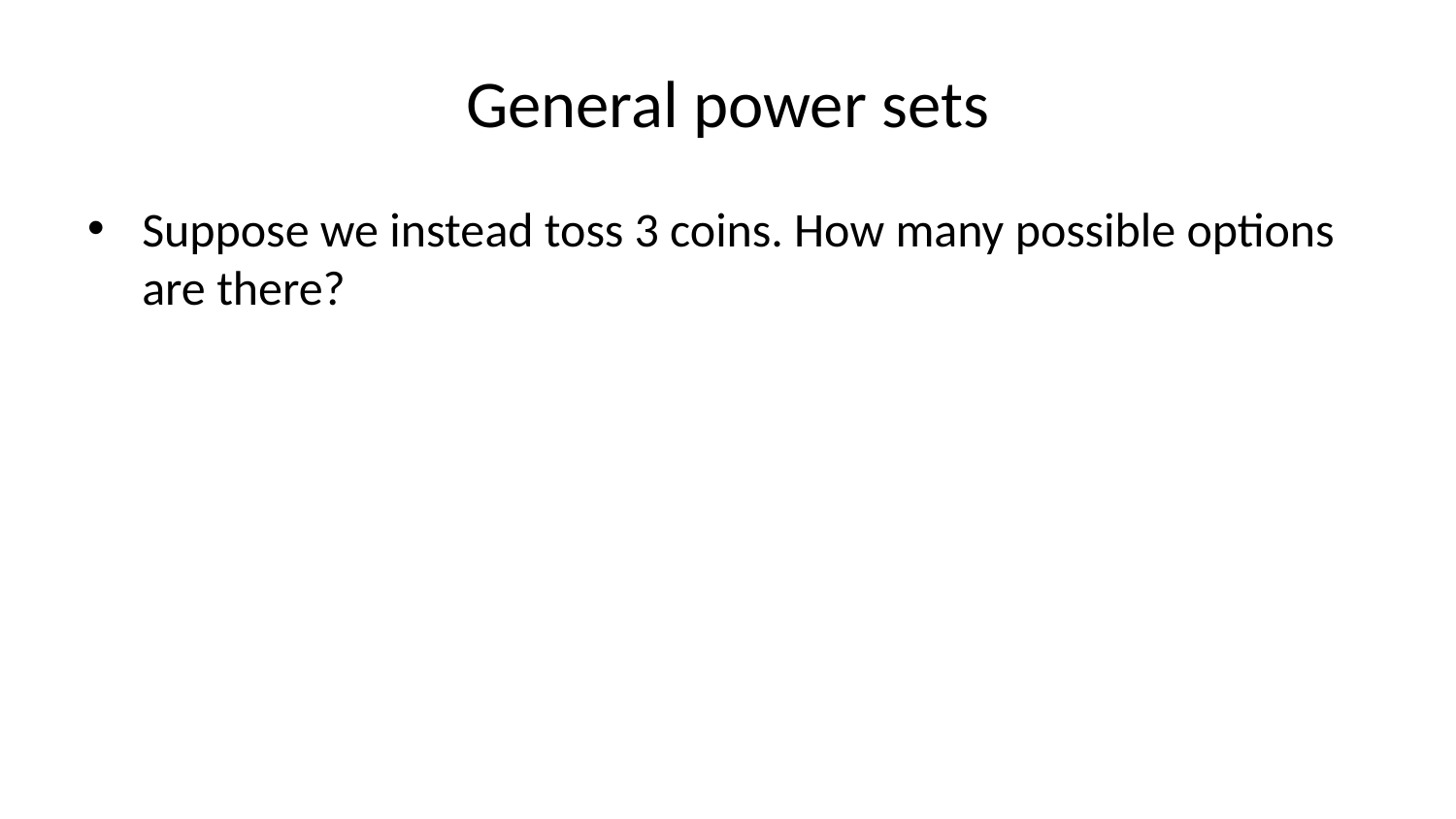

# General power sets
Suppose we instead toss 3 coins. How many possible options are there?